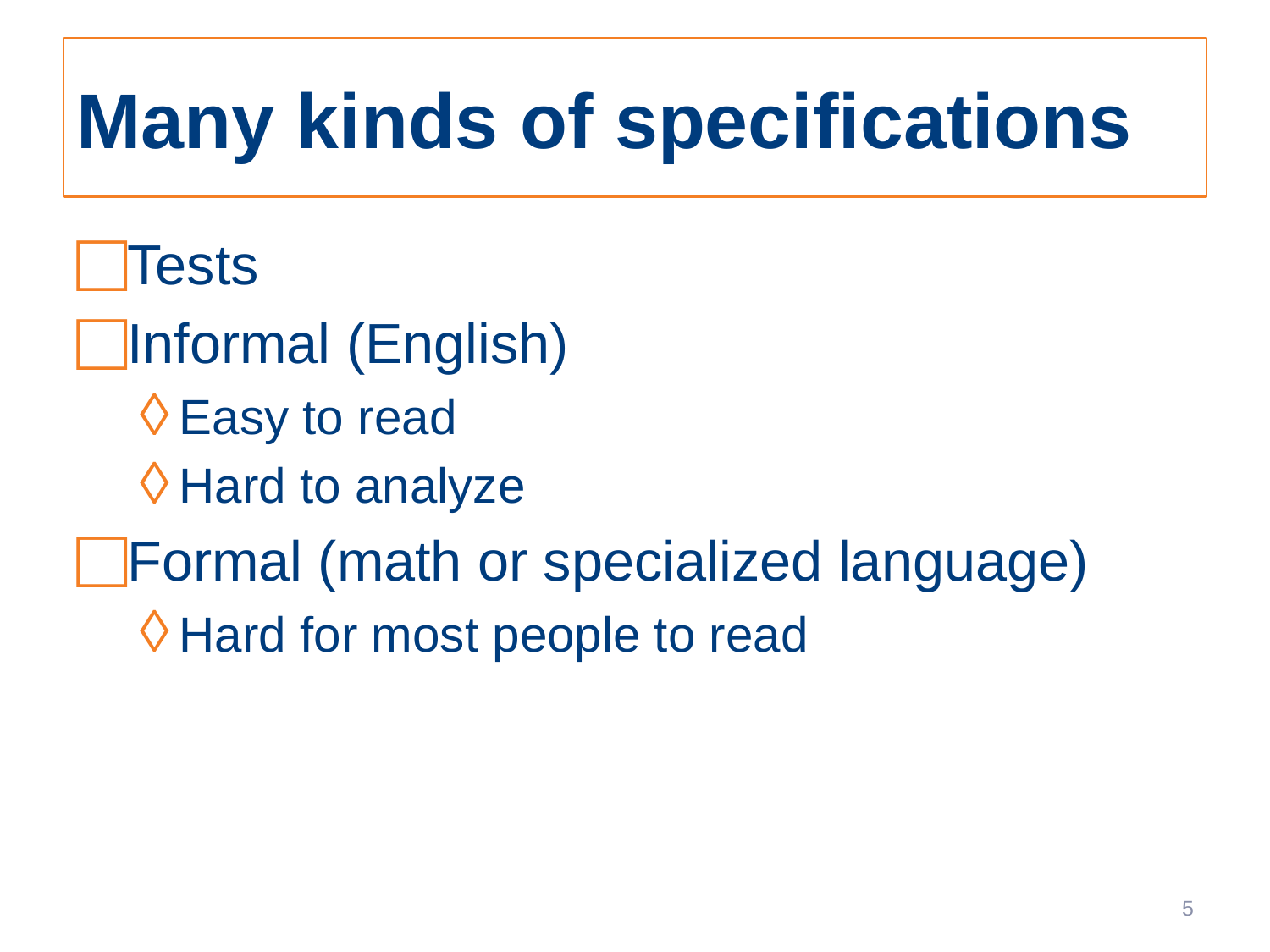

# Many kinds of specifications
Tests
Informal (English)
Easy to read
Hard to analyze
Formal (math or specialized language)
Hard for most people to read
5